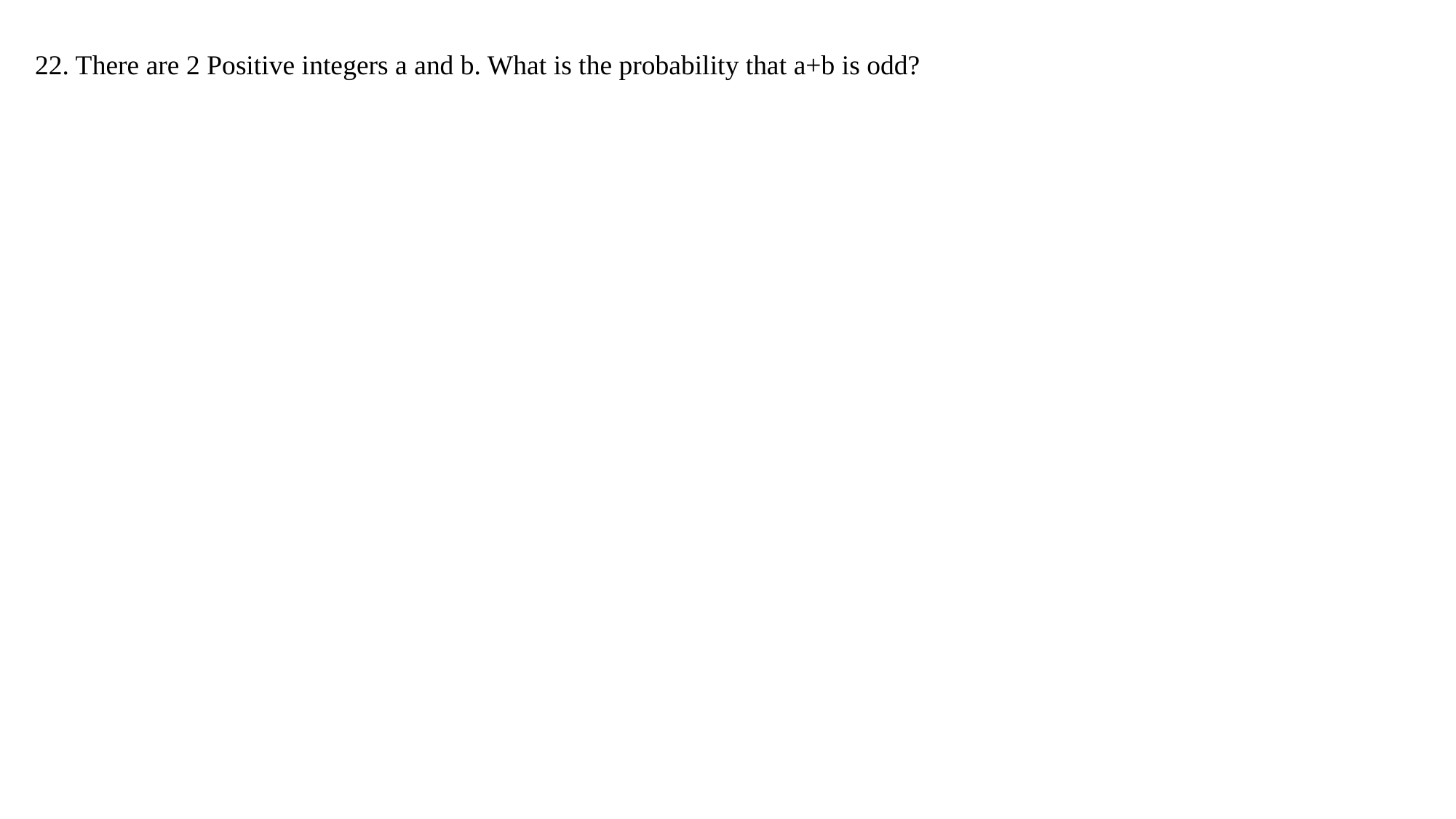

22. There are 2 Positive integers a and b. What is the probability that a+b is odd?